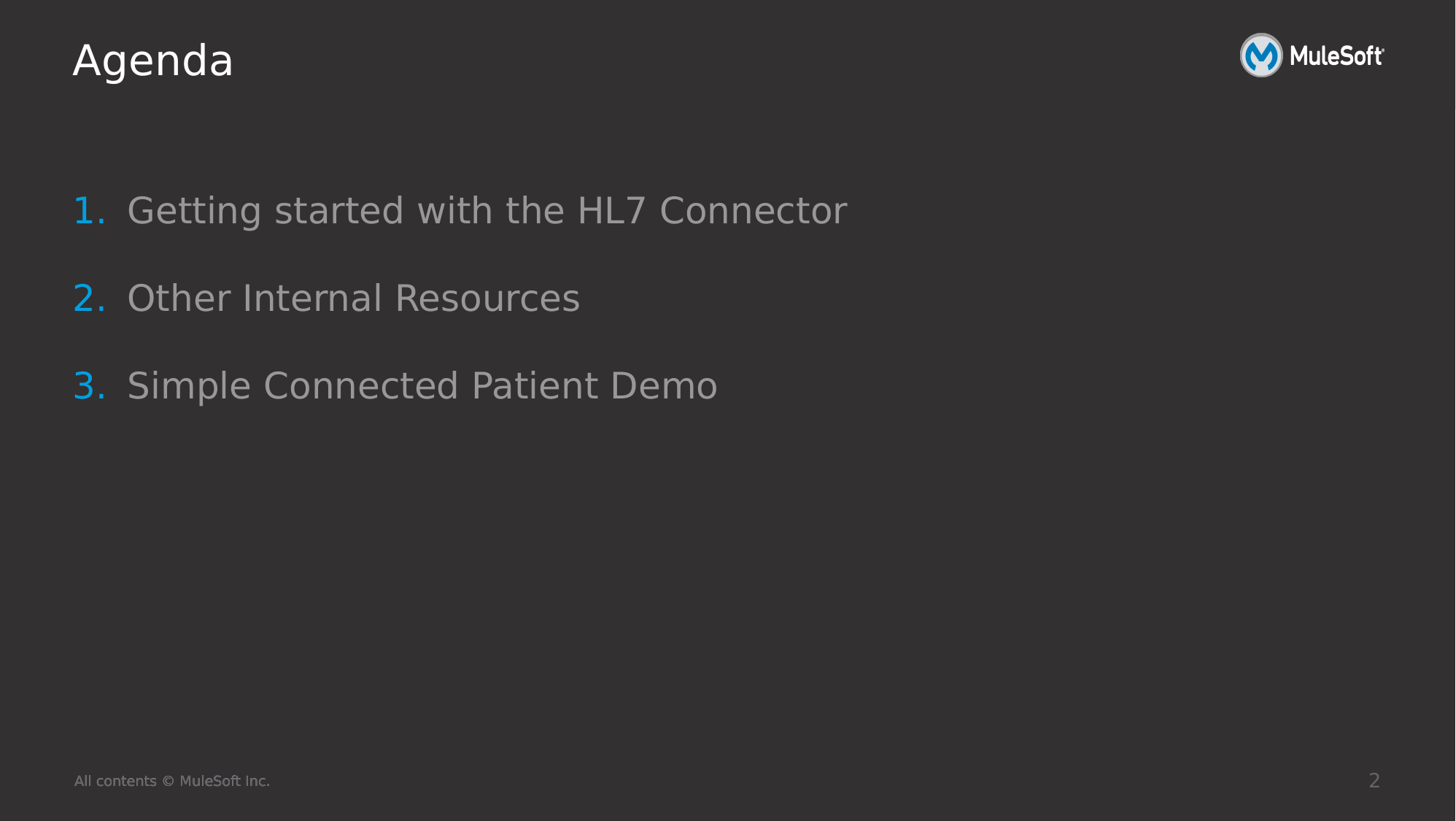

# Agenda
Getting started with the HL7 Connector
Other Internal Resources
Simple Connected Patient Demo

2